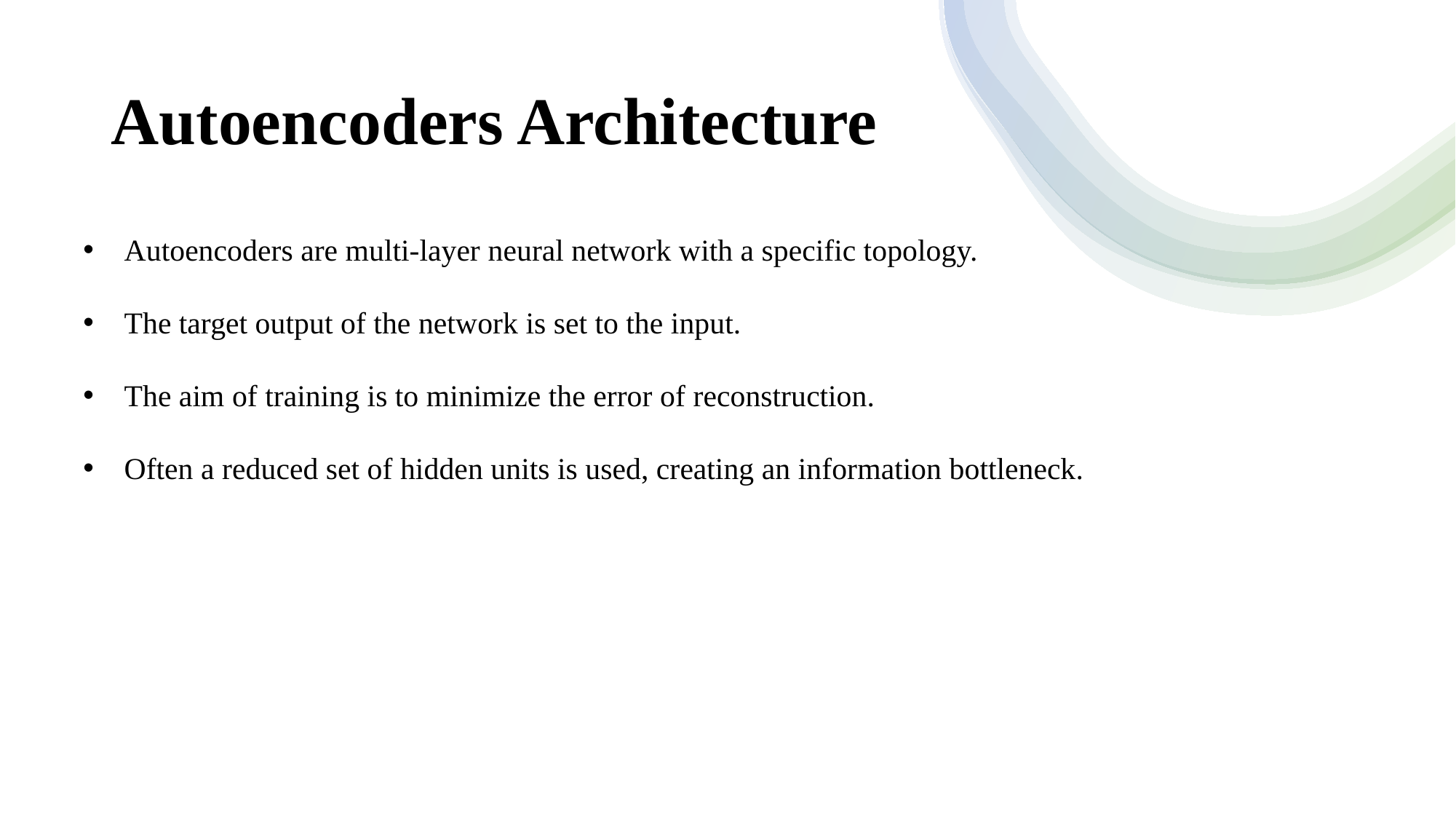

Autoencoders Architecture
Autoencoders are multi-layer neural network with a specific topology.

The target output of the network is set to the input.

The aim of training is to minimize the error of reconstruction.

Often a reduced set of hidden units is used, creating an information bottleneck.